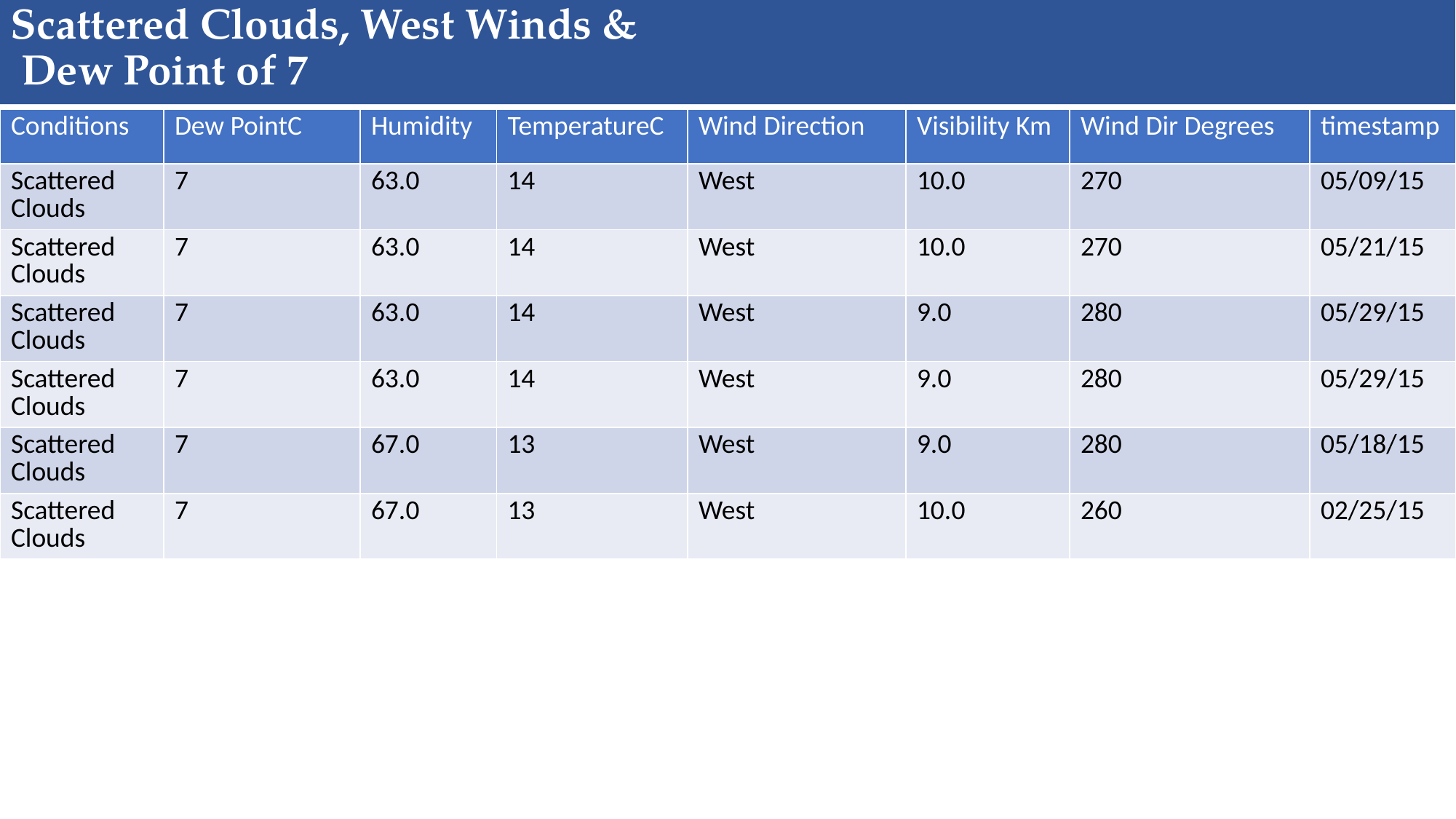

# Scattered Clouds, West Winds &
 Dew Point of 7
| Conditions | Dew PointC | Humidity | TemperatureC | Wind Direction | Visibility Km | Wind Dir Degrees | timestamp |
| --- | --- | --- | --- | --- | --- | --- | --- |
| Scattered Clouds | 7 | 63.0 | 14 | West | 10.0 | 270 | 05/09/15 |
| Scattered Clouds | 7 | 63.0 | 14 | West | 10.0 | 270 | 05/21/15 |
| Scattered Clouds | 7 | 63.0 | 14 | West | 9.0 | 280 | 05/29/15 |
| Scattered Clouds | 7 | 63.0 | 14 | West | 9.0 | 280 | 05/29/15 |
| Scattered Clouds | 7 | 67.0 | 13 | West | 9.0 | 280 | 05/18/15 |
| Scattered Clouds | 7 | 67.0 | 13 | West | 10.0 | 260 | 02/25/15 |